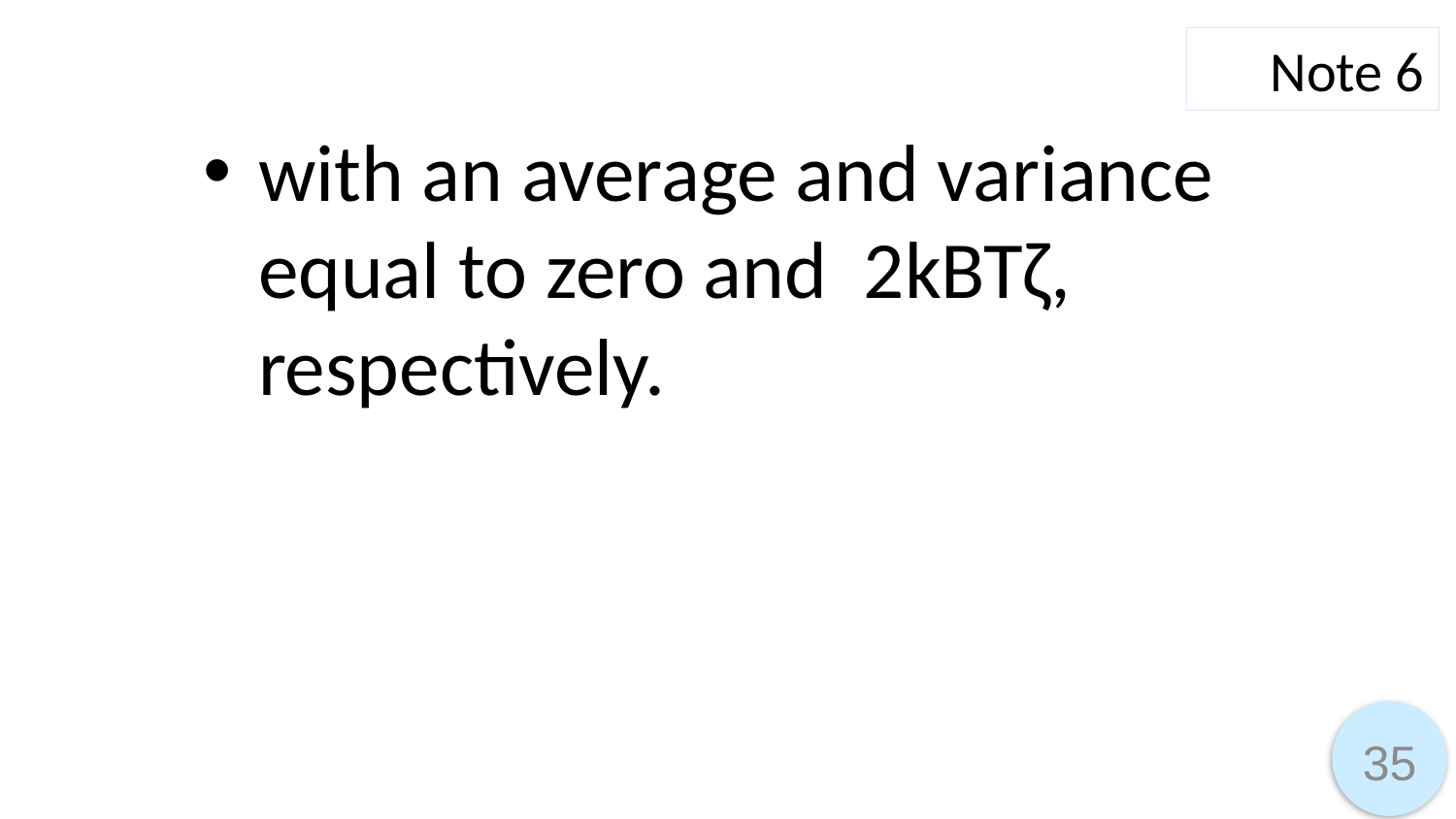

Note 6
with an average and variance equal to zero and  2kBTζ, respectively.
35